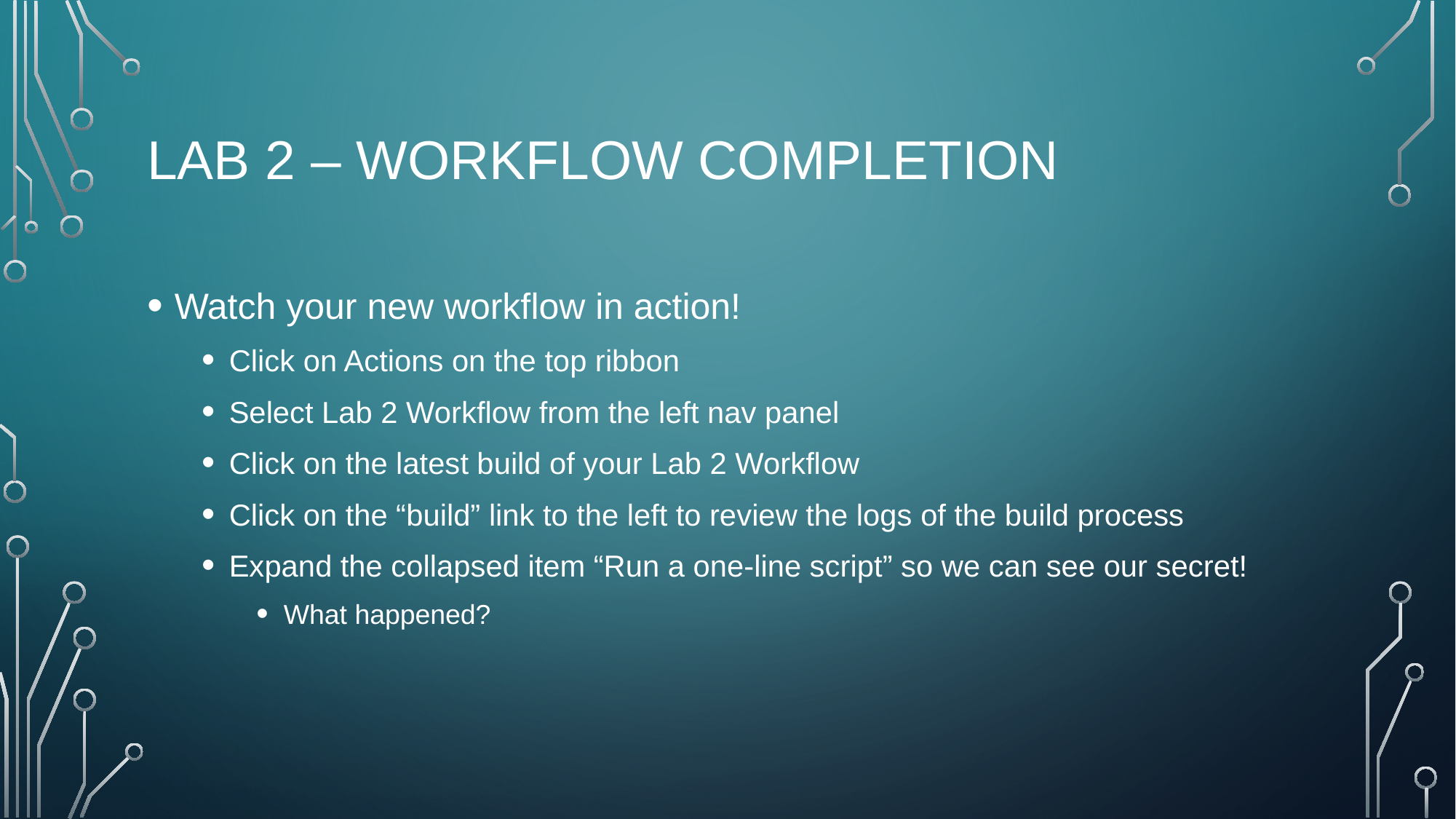

# Lab 2 – Workflow completion
Watch your new workflow in action!
Click on Actions on the top ribbon
Select Lab 2 Workflow from the left nav panel
Click on the latest build of your Lab 2 Workflow
Click on the “build” link to the left to review the logs of the build process
Expand the collapsed item “Run a one-line script” so we can see our secret!
What happened?